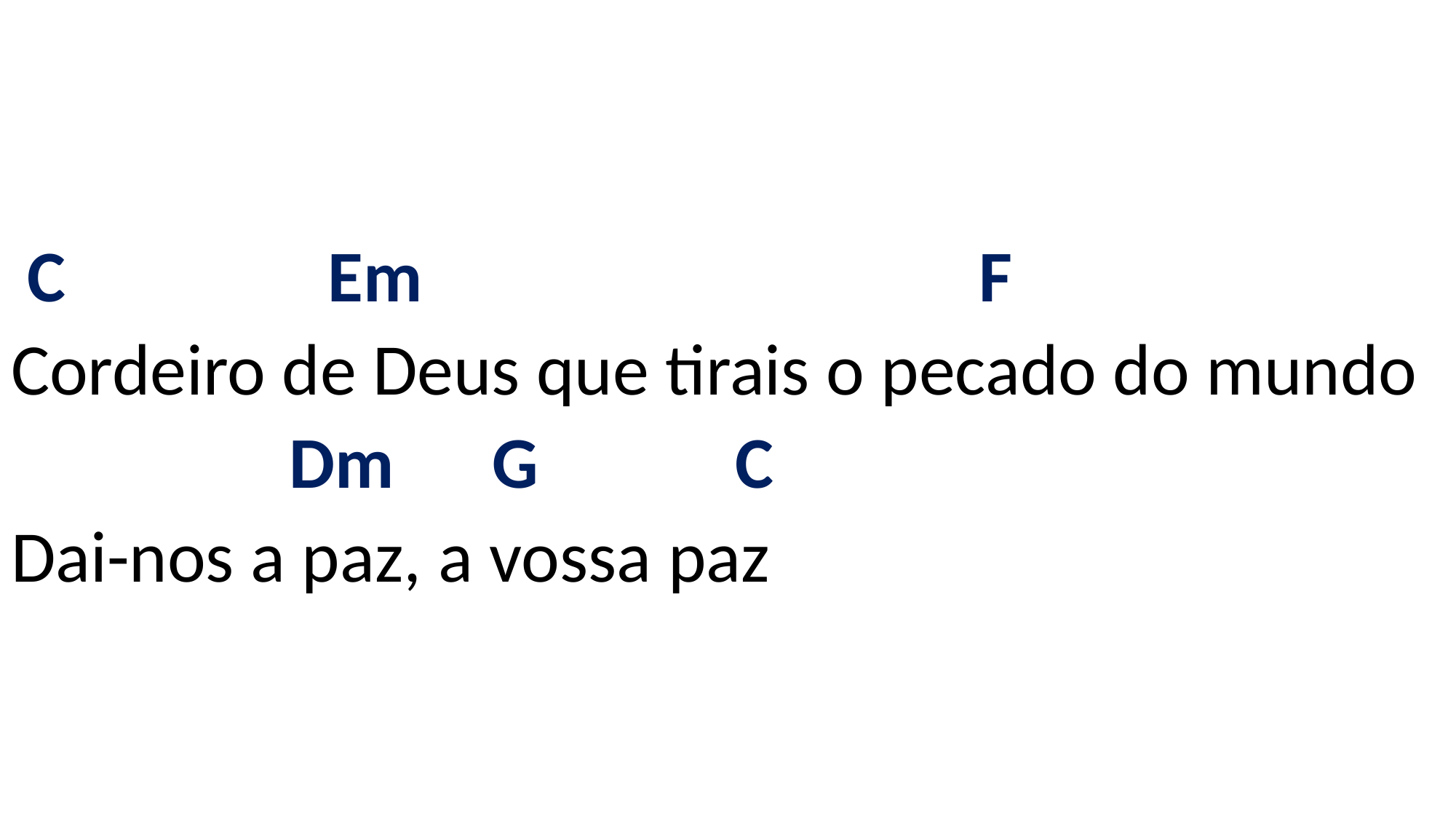

# C                Em                                  F Cordeiro de Deus que tirais o pecado do mundo Dm      G            C Dai-nos a paz, a vossa paz